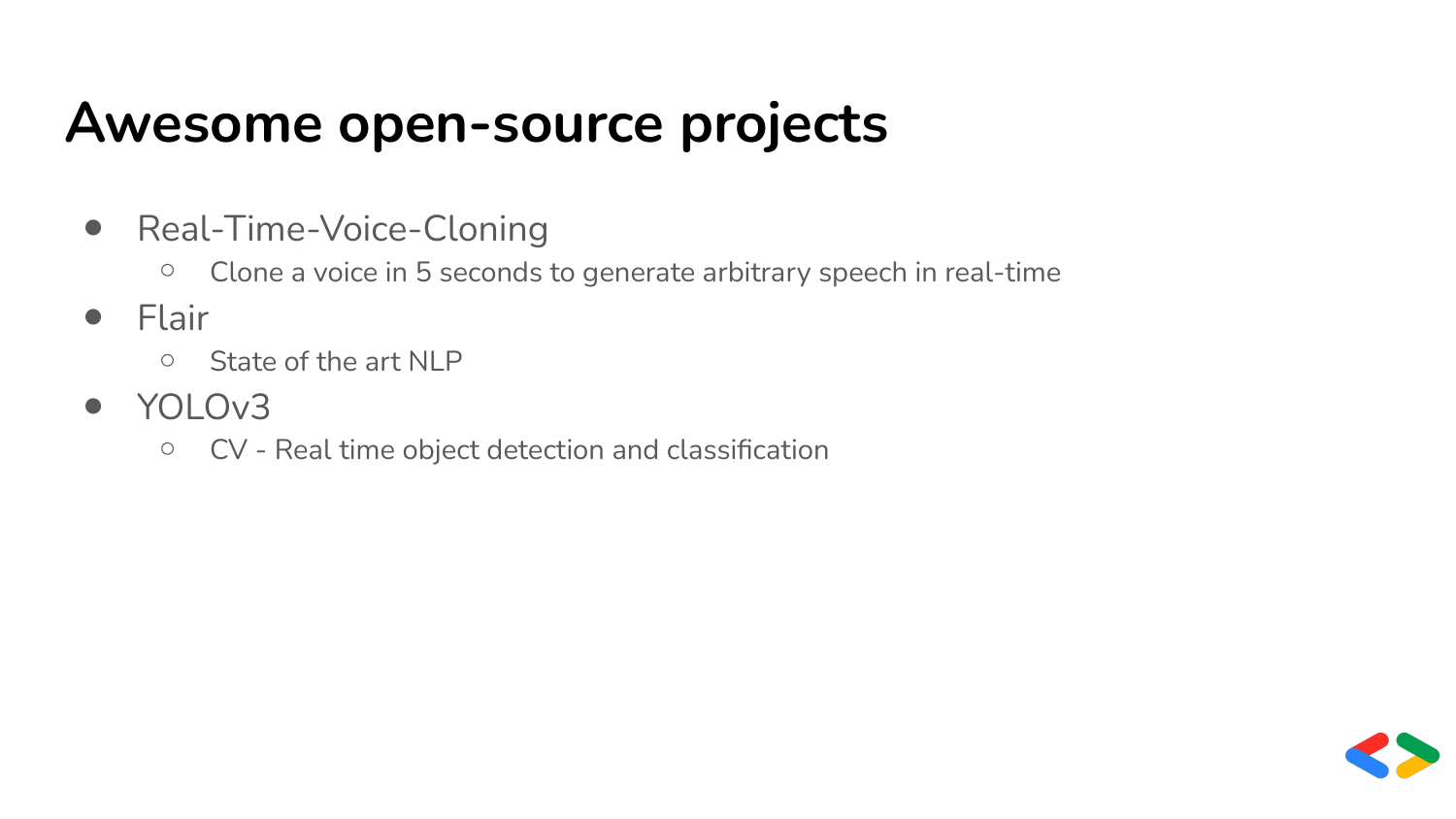

# Awesome open-source projects
Real-Time-Voice-Cloning
Clone a voice in 5 seconds to generate arbitrary speech in real-time
Flair
State of the art NLP
YOLOv3
CV - Real time object detection and classification